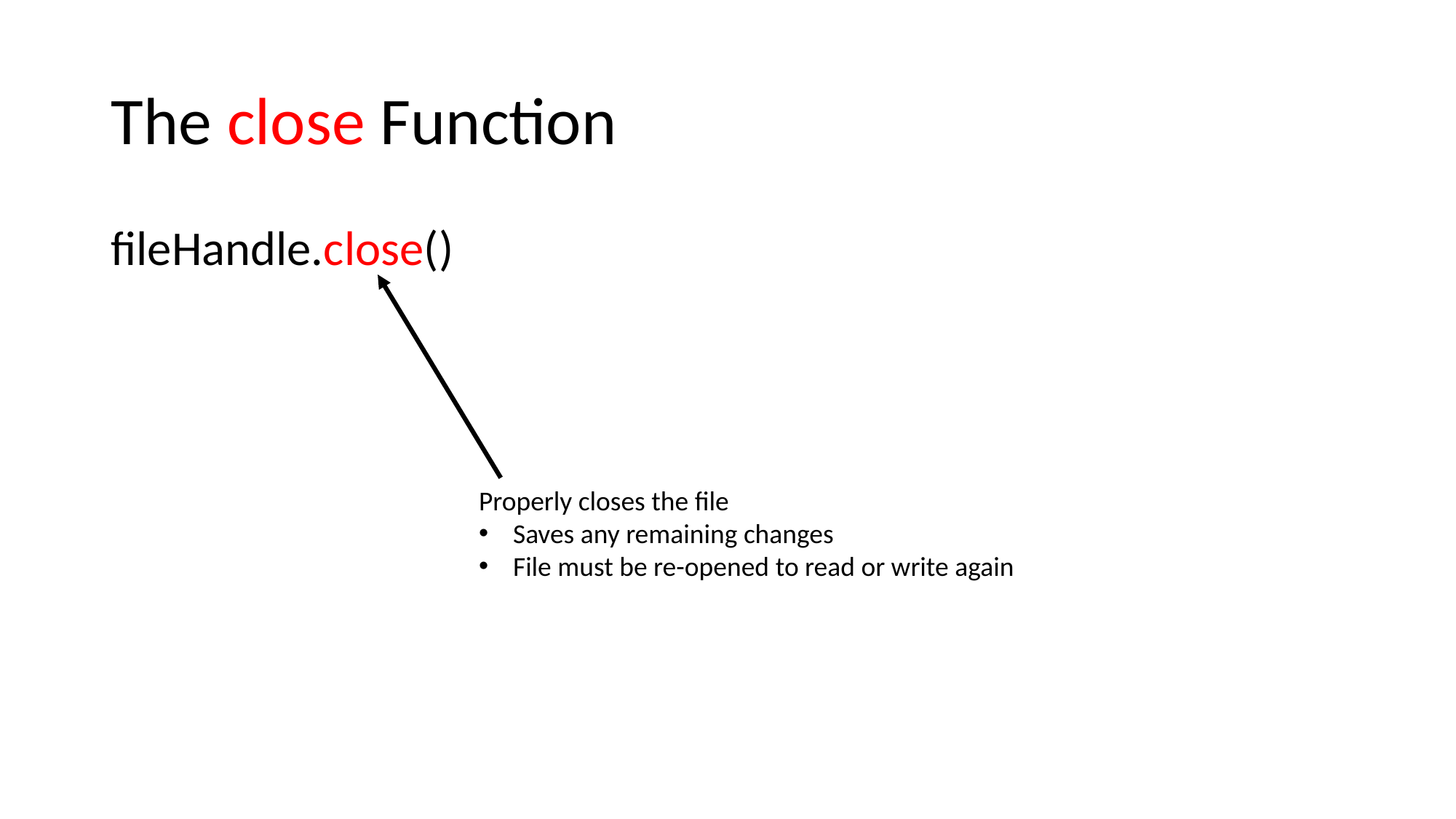

# The close Function
fileHandle.close()

Properly closes the file
Saves any remaining changes
File must be re-opened to read or write again